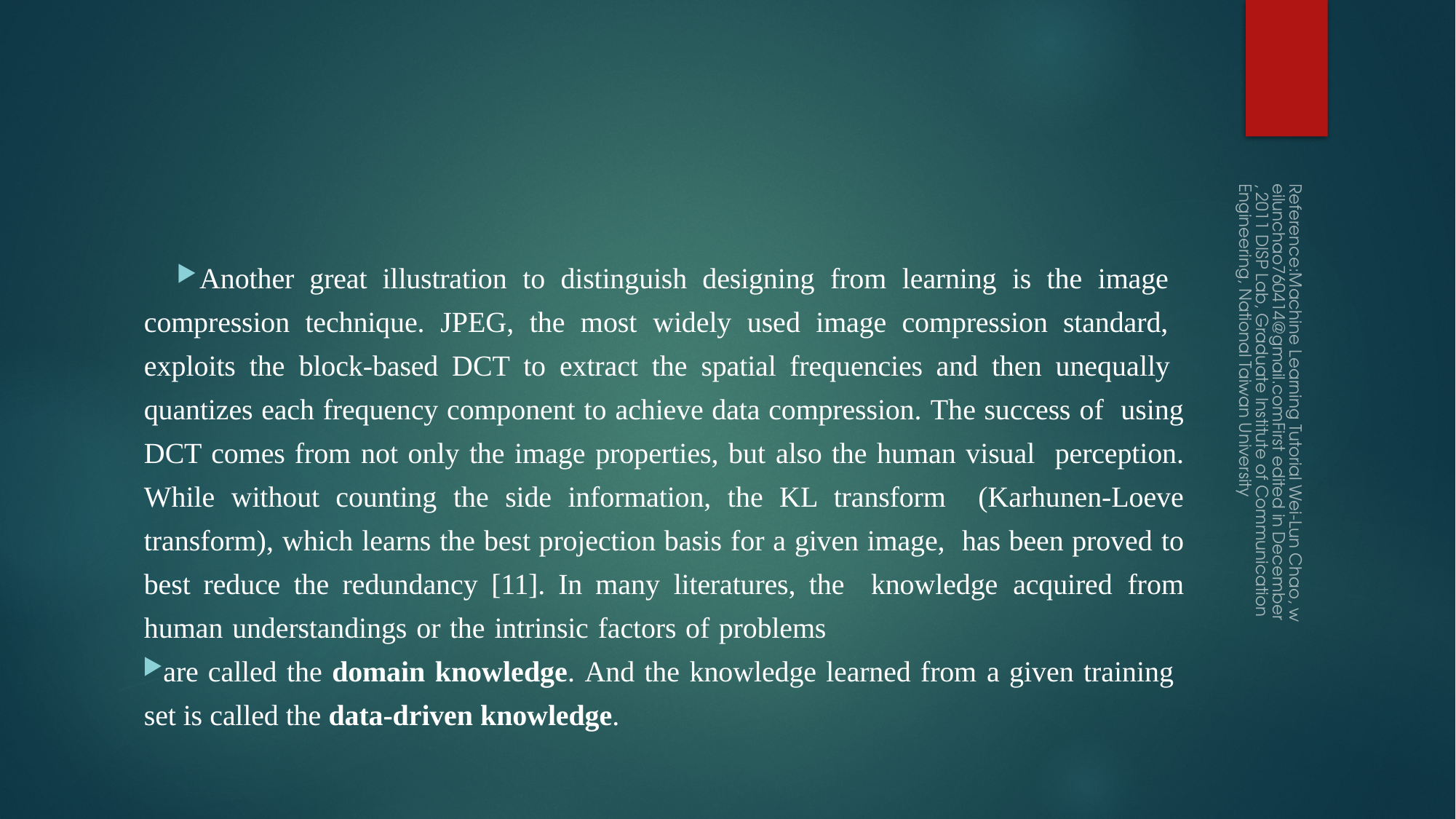

#
Another great illustration to distinguish designing from learning is the image  compression technique. JPEG, the most widely used image compression standard,  exploits the block-based DCT to extract the spatial frequencies and then unequally  quantizes each frequency component to achieve data compression. The success of  using DCT comes from not only the image properties, but also the human visual  perception. While without counting the side information, the KL transform  (Karhunen-Loeve transform), which learns the best projection basis for a given image,  has been proved to best reduce the redundancy [11]. In many literatures, the  knowledge acquired from human understandings or the intrinsic factors of problems
are called the domain knowledge. And the knowledge learned from a given training  set is called the data-driven knowledge.

Reference:Machine Learning Tutorial Wei-Lun Chao, weilunchao760414@gmail.comFirst edited in December, 2011 DISP Lab, Graduate Institute of Communication Engineering, National Taiwan University